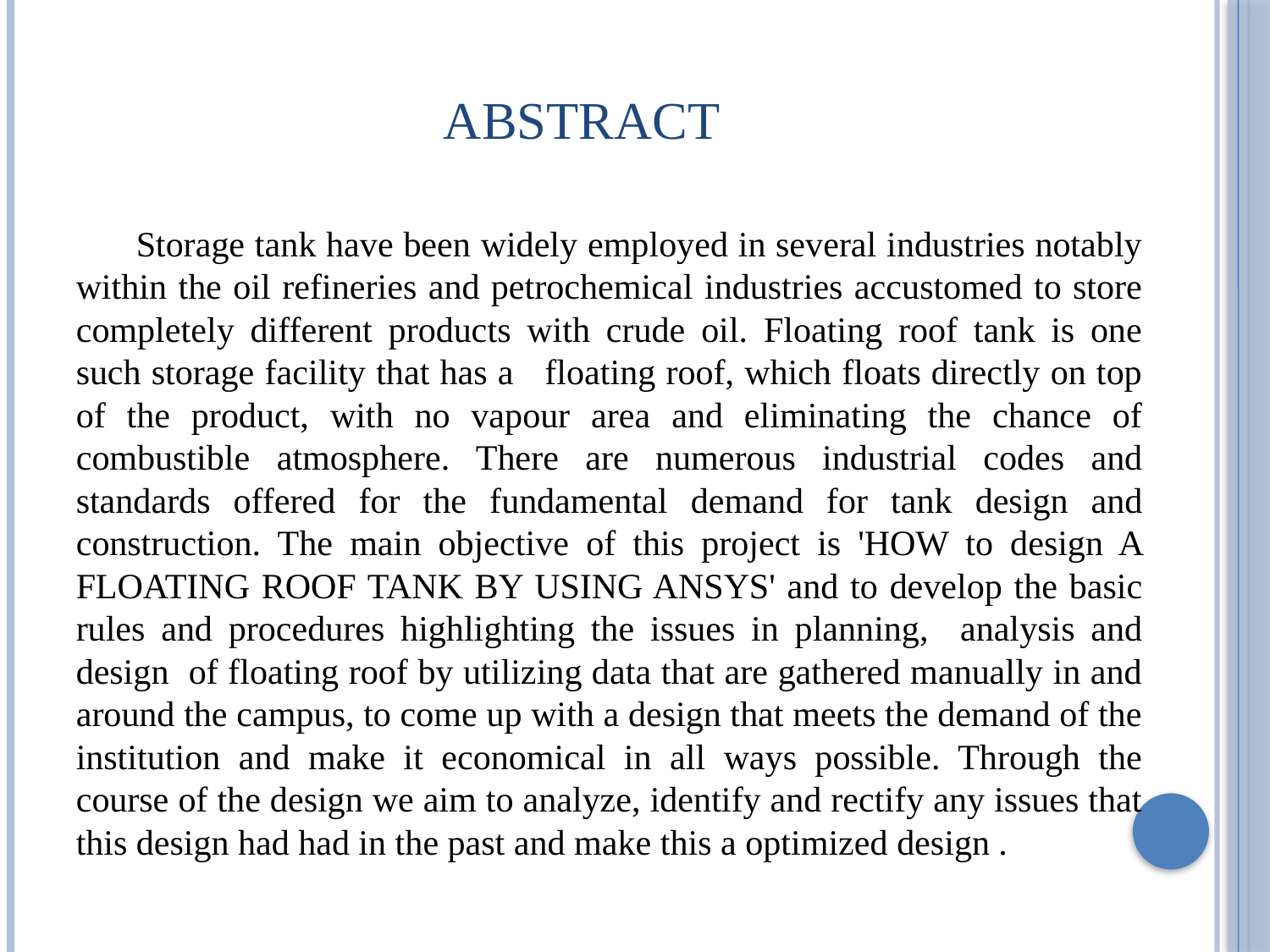

# ABSTRACT

      Storage tank have been widely employed in several industries notably within the oil refineries and petrochemical industries accustomed to store completely different products with crude oil. Floating roof tank is one such storage facility that has a   floating roof, which floats directly on top of the product, with no vapour area and eliminating the chance of combustible atmosphere. There are numerous industrial codes and standards offered for the fundamental demand for tank design and construction. The main objective of this project is 'HOW to design A FLOATING ROOF TANK BY USING ANSYS' and to develop the basic rules and procedures highlighting the issues in planning,  analysis and design  of floating roof by utilizing data that are gathered manually in and around the campus, to come up with a design that meets the demand of the institution and make it economical in all ways possible. Through the course of the design we aim to analyze, identify and rectify any issues that this design had had in the past and make this a optimized design .